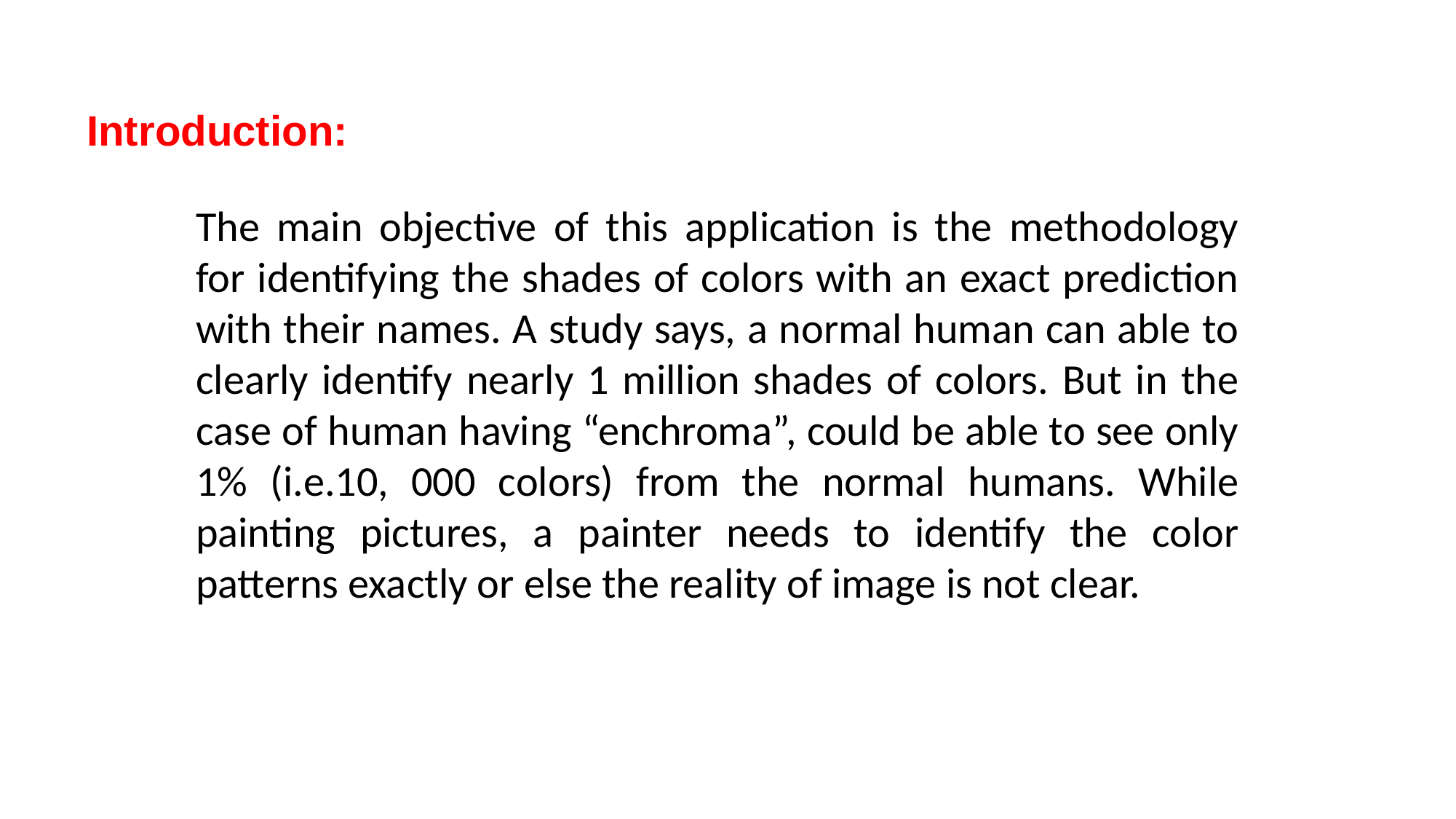

Introduction:

The main objective of this application is the methodology for identifying the shades of colors with an exact prediction with their names. A study says, a normal human can able to clearly identify nearly 1 million shades of colors. But in the case of human having “enchroma”, could be able to see only 1% (i.e.10, 000 colors) from the normal humans. While painting pictures, a painter needs to identify the color patterns exactly or else the reality of image is not clear.